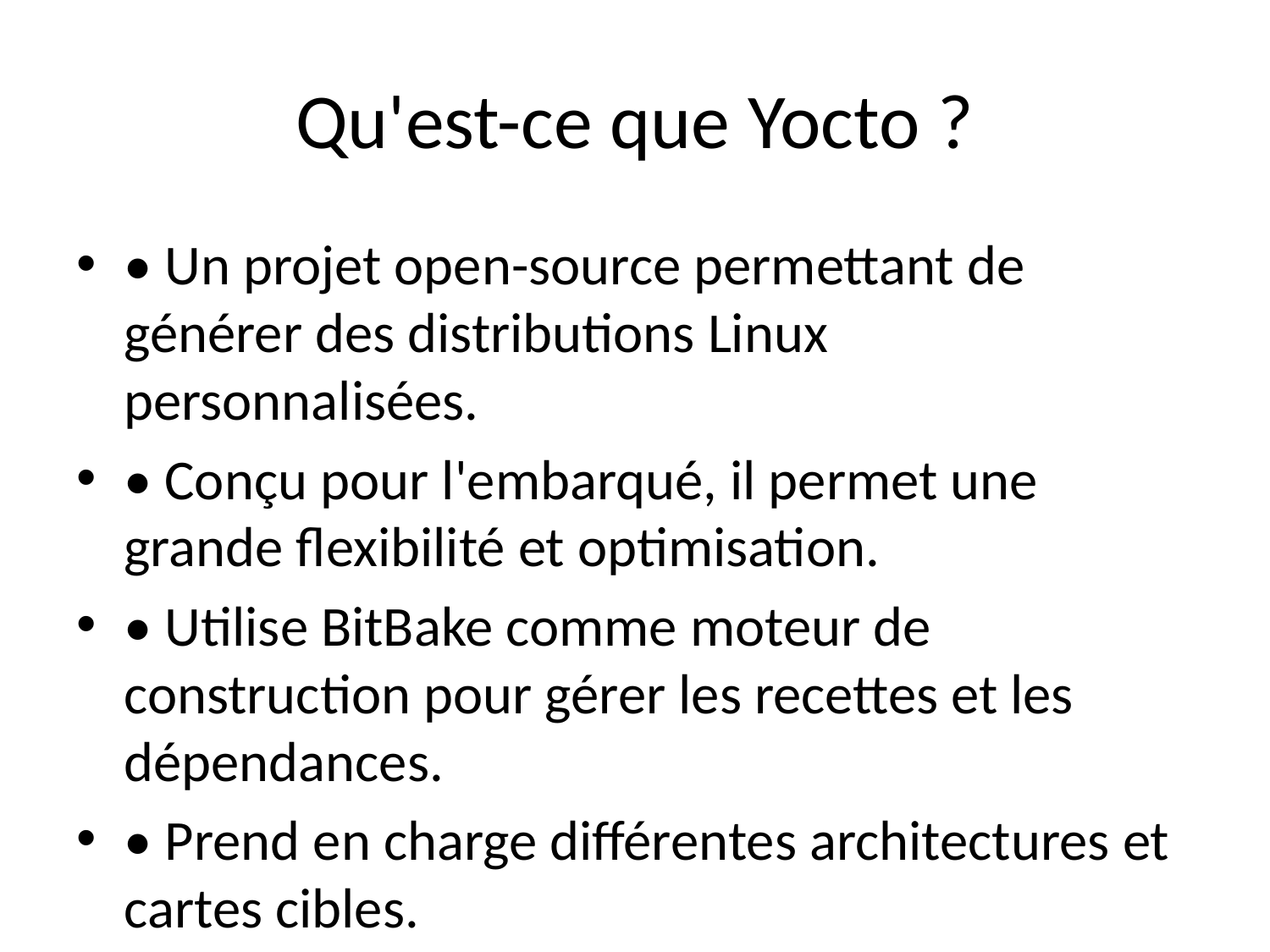

# Qu'est-ce que Yocto ?
• Un projet open-source permettant de générer des distributions Linux personnalisées.
• Conçu pour l'embarqué, il permet une grande flexibilité et optimisation.
• Utilise BitBake comme moteur de construction pour gérer les recettes et les dépendances.
• Prend en charge différentes architectures et cartes cibles.